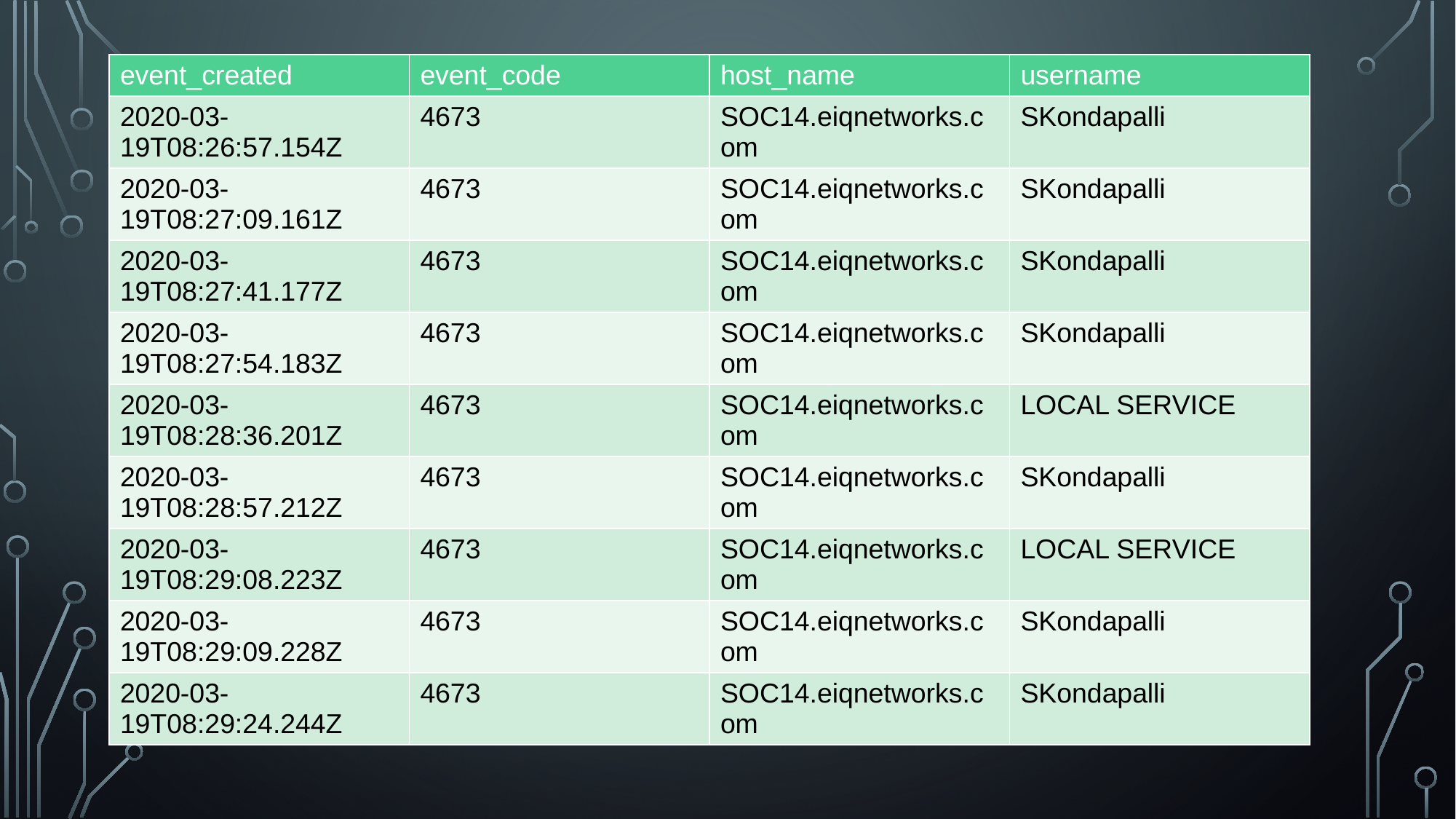

| event\_created | event\_code | host\_name | username |
| --- | --- | --- | --- |
| 2020-03-19T08:26:57.154Z | 4673 | SOC14.eiqnetworks.com | SKondapalli |
| 2020-03-19T08:27:09.161Z | 4673 | SOC14.eiqnetworks.com | SKondapalli |
| 2020-03-19T08:27:41.177Z | 4673 | SOC14.eiqnetworks.com | SKondapalli |
| 2020-03-19T08:27:54.183Z | 4673 | SOC14.eiqnetworks.com | SKondapalli |
| 2020-03-19T08:28:36.201Z | 4673 | SOC14.eiqnetworks.com | LOCAL SERVICE |
| 2020-03-19T08:28:57.212Z | 4673 | SOC14.eiqnetworks.com | SKondapalli |
| 2020-03-19T08:29:08.223Z | 4673 | SOC14.eiqnetworks.com | LOCAL SERVICE |
| 2020-03-19T08:29:09.228Z | 4673 | SOC14.eiqnetworks.com | SKondapalli |
| 2020-03-19T08:29:24.244Z | 4673 | SOC14.eiqnetworks.com | SKondapalli |